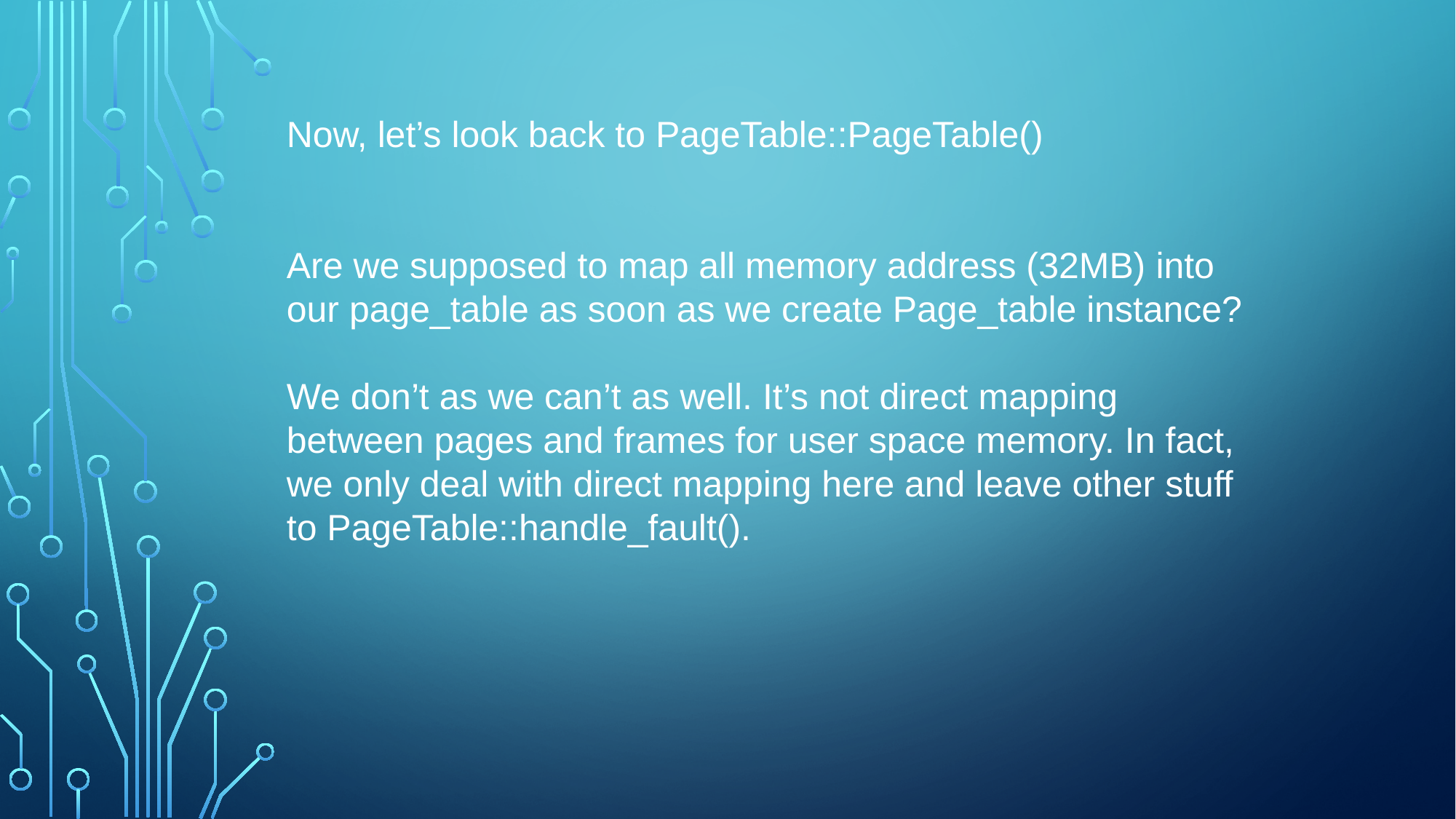

Now, let’s look back to PageTable::PageTable()

Are we supposed to map all memory address (32MB) into our page_table as soon as we create Page_table instance?

We don’t as we can’t as well. It’s not direct mapping between pages and frames for user space memory. In fact, we only deal with direct mapping here and leave other stuff to PageTable::handle_fault().